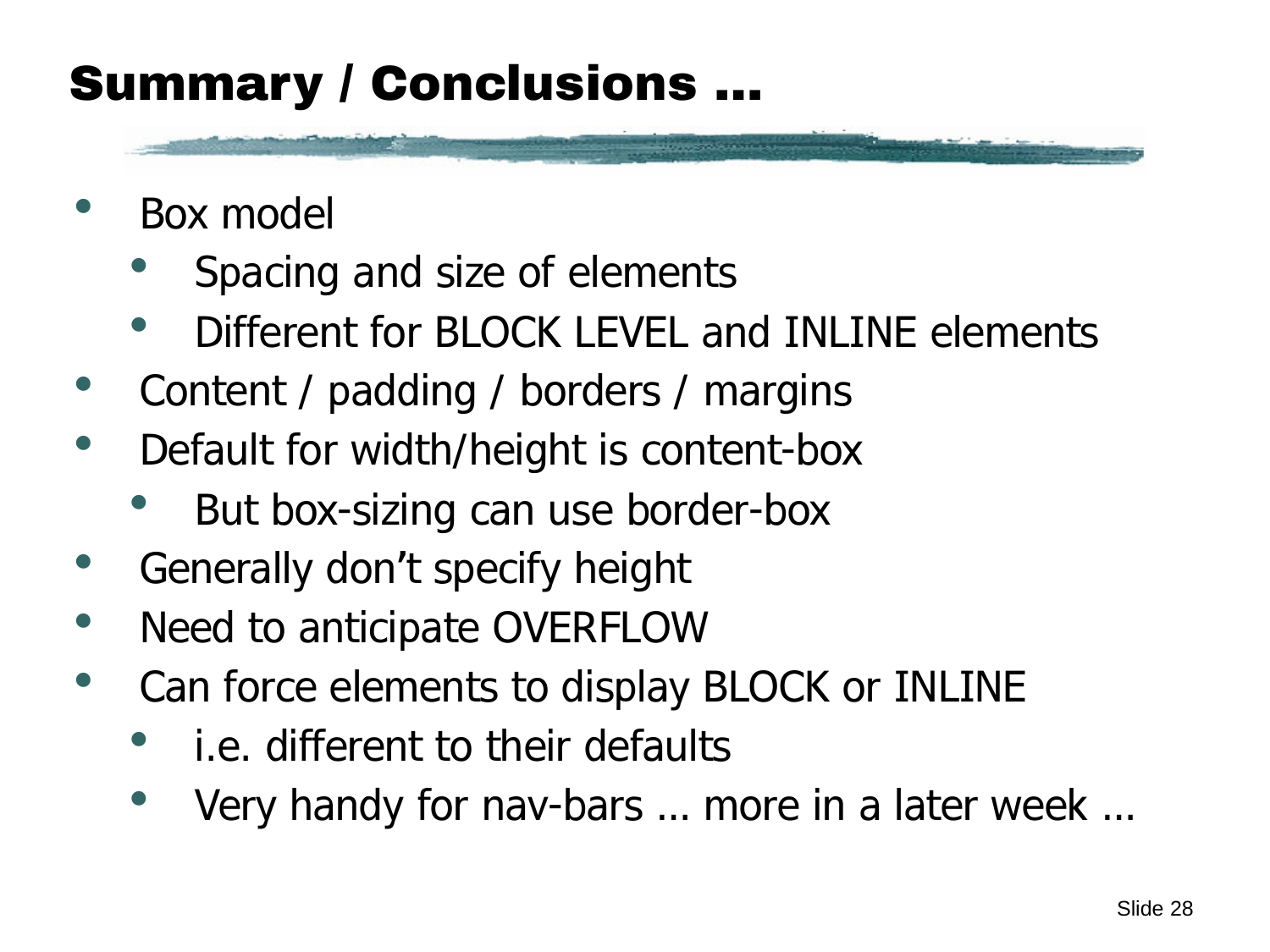

# Summary / Conclusions …
Box model
Spacing and size of elements
Different for BLOCK LEVEL and INLINE elements
Content / padding / borders / margins
Default for width/height is content-box
But box-sizing can use border-box
Generally don’t specify height
Need to anticipate OVERFLOW
Can force elements to display BLOCK or INLINE
i.e. different to their defaults
Very handy for nav-bars … more in a later week …

Slide 28